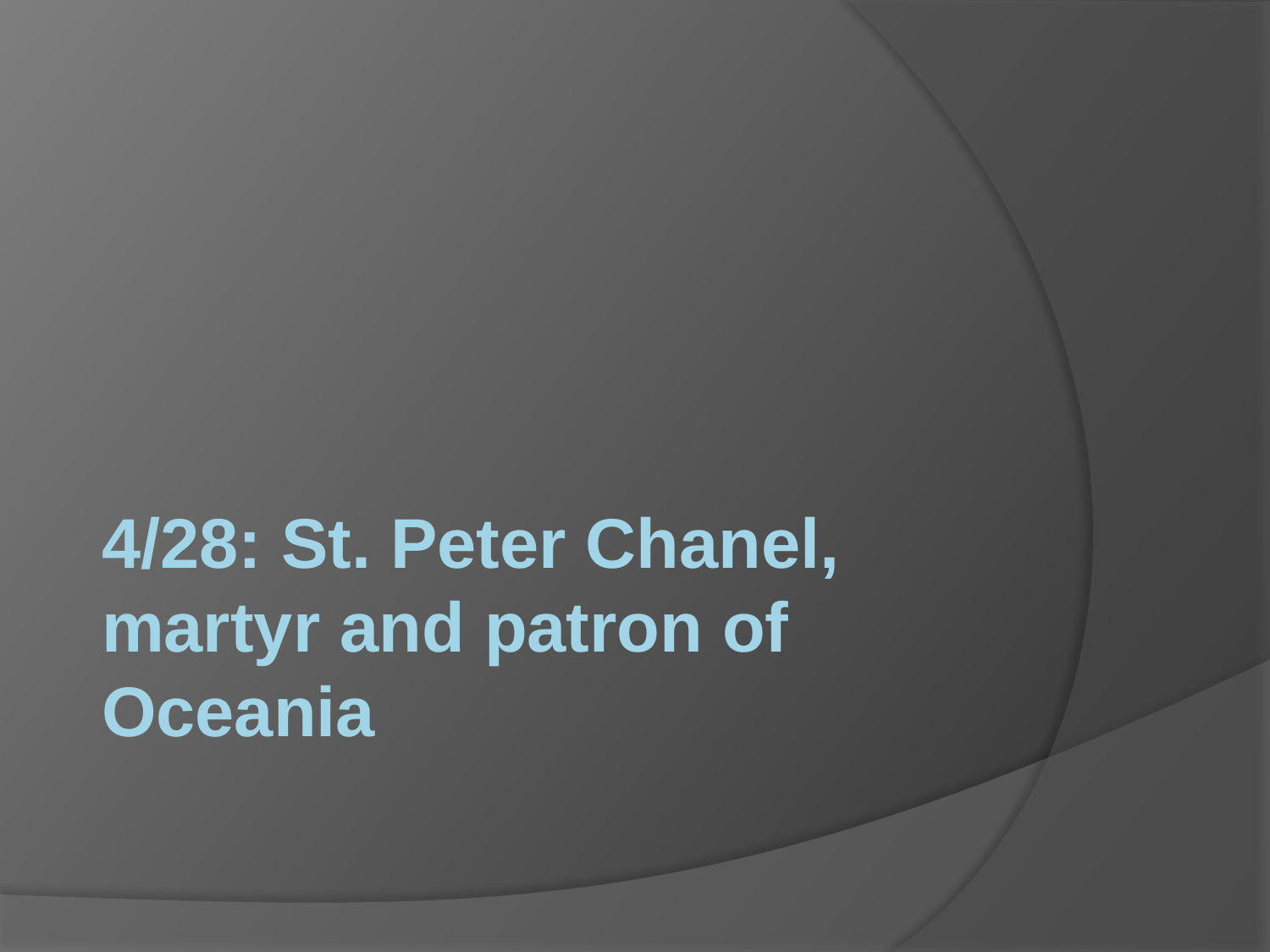

# 4/28: St. Peter Chanel, martyr and patron of Oceania